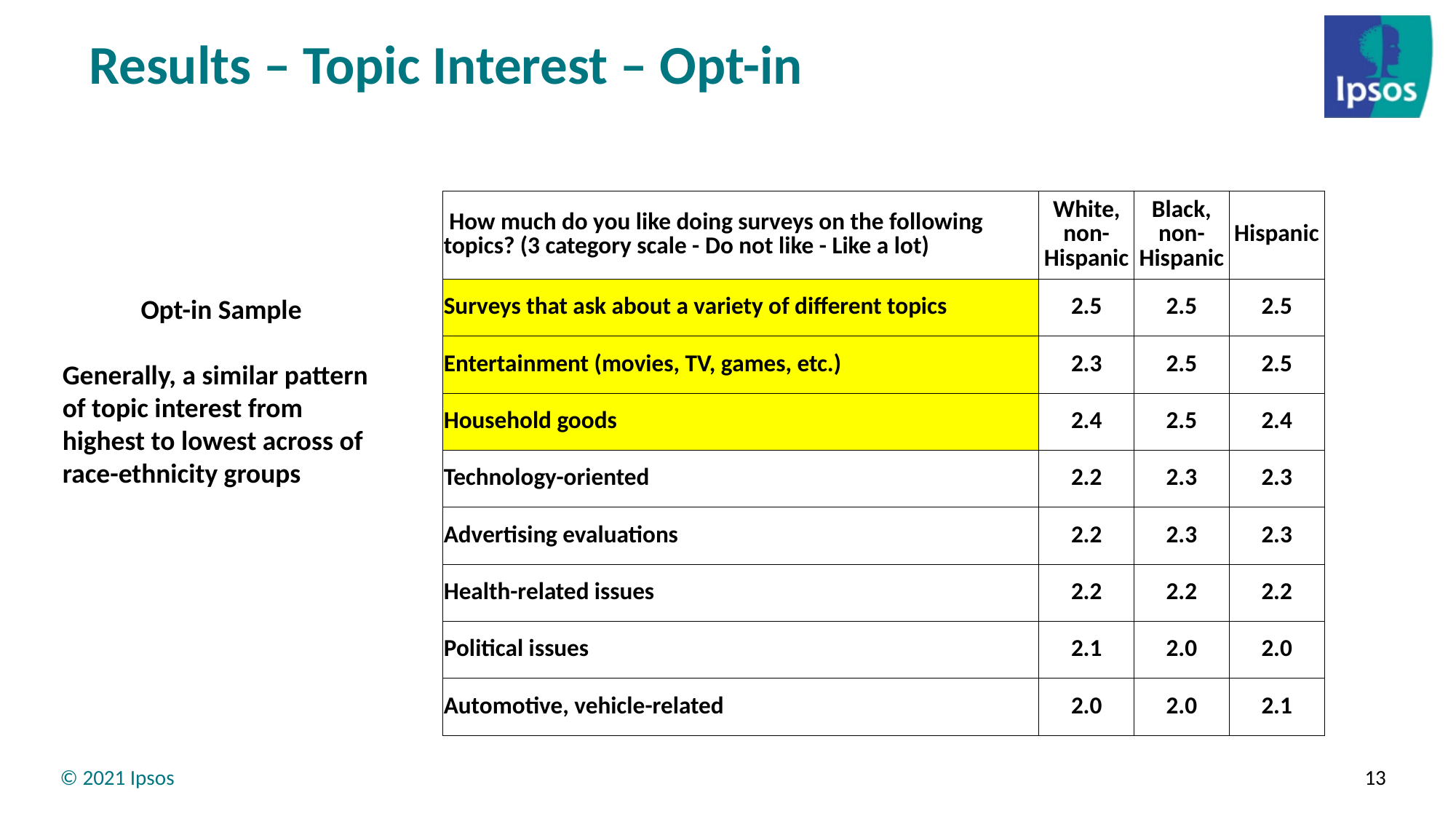

# Results – Topic Interest – Opt-in
| How much do you like doing surveys on the following topics? (3 category scale - Do not like - Like a lot) | White, non-Hispanic | Black, non-Hispanic | Hispanic |
| --- | --- | --- | --- |
| Surveys that ask about a variety of different topics | 2.5 | 2.5 | 2.5 |
| Entertainment (movies, TV, games, etc.) | 2.3 | 2.5 | 2.5 |
| Household goods | 2.4 | 2.5 | 2.4 |
| Technology-oriented | 2.2 | 2.3 | 2.3 |
| Advertising evaluations | 2.2 | 2.3 | 2.3 |
| Health-related issues | 2.2 | 2.2 | 2.2 |
| Political issues | 2.1 | 2.0 | 2.0 |
| Automotive, vehicle-related | 2.0 | 2.0 | 2.1 |
Opt-in Sample

Generally, a similar pattern of topic interest from highest to lowest across of race-ethnicity groups